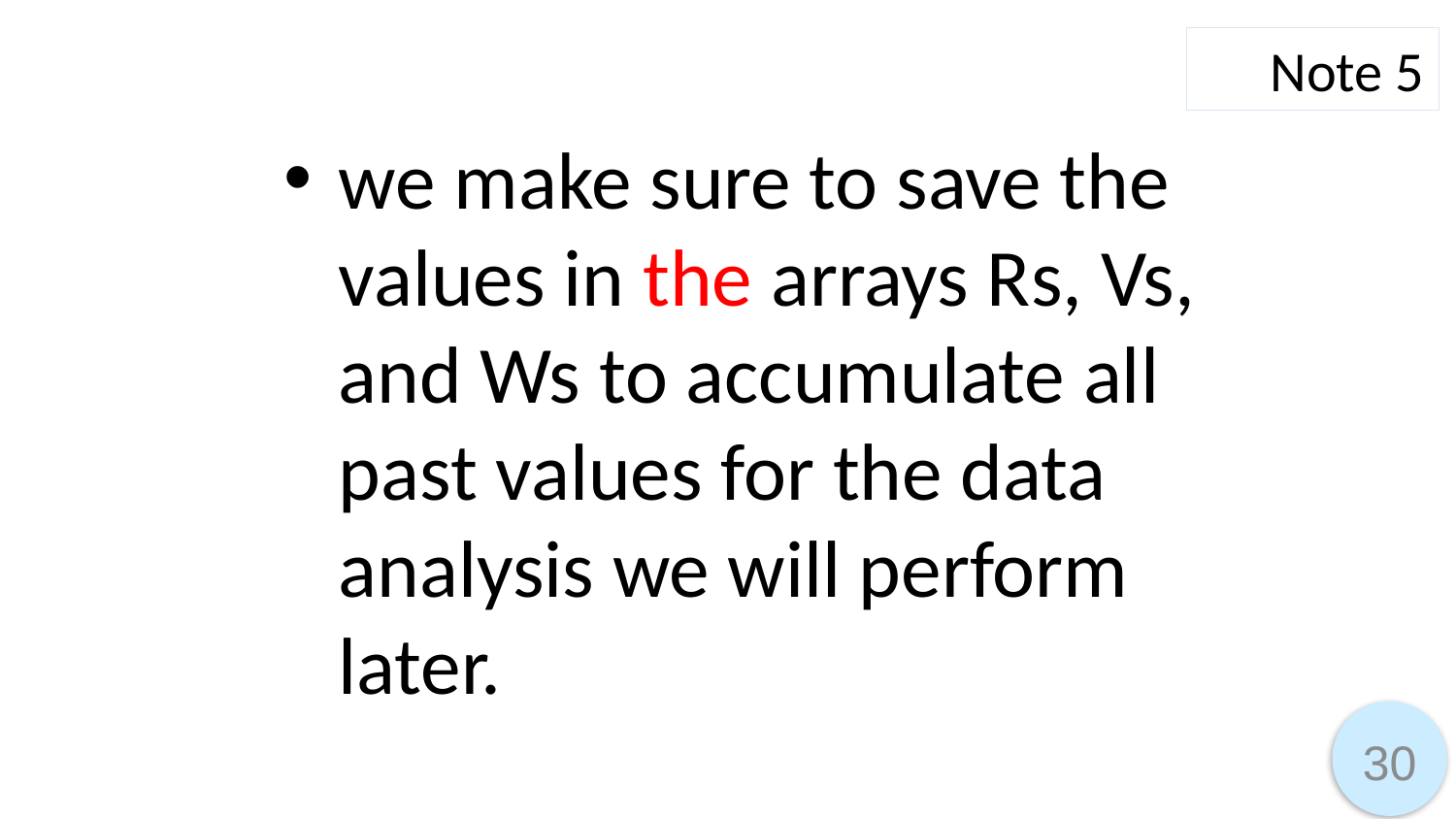

Note 5
we make sure to save the values in the arrays Rs, Vs, and Ws to accumulate all past values for the data analysis we will perform later.
30